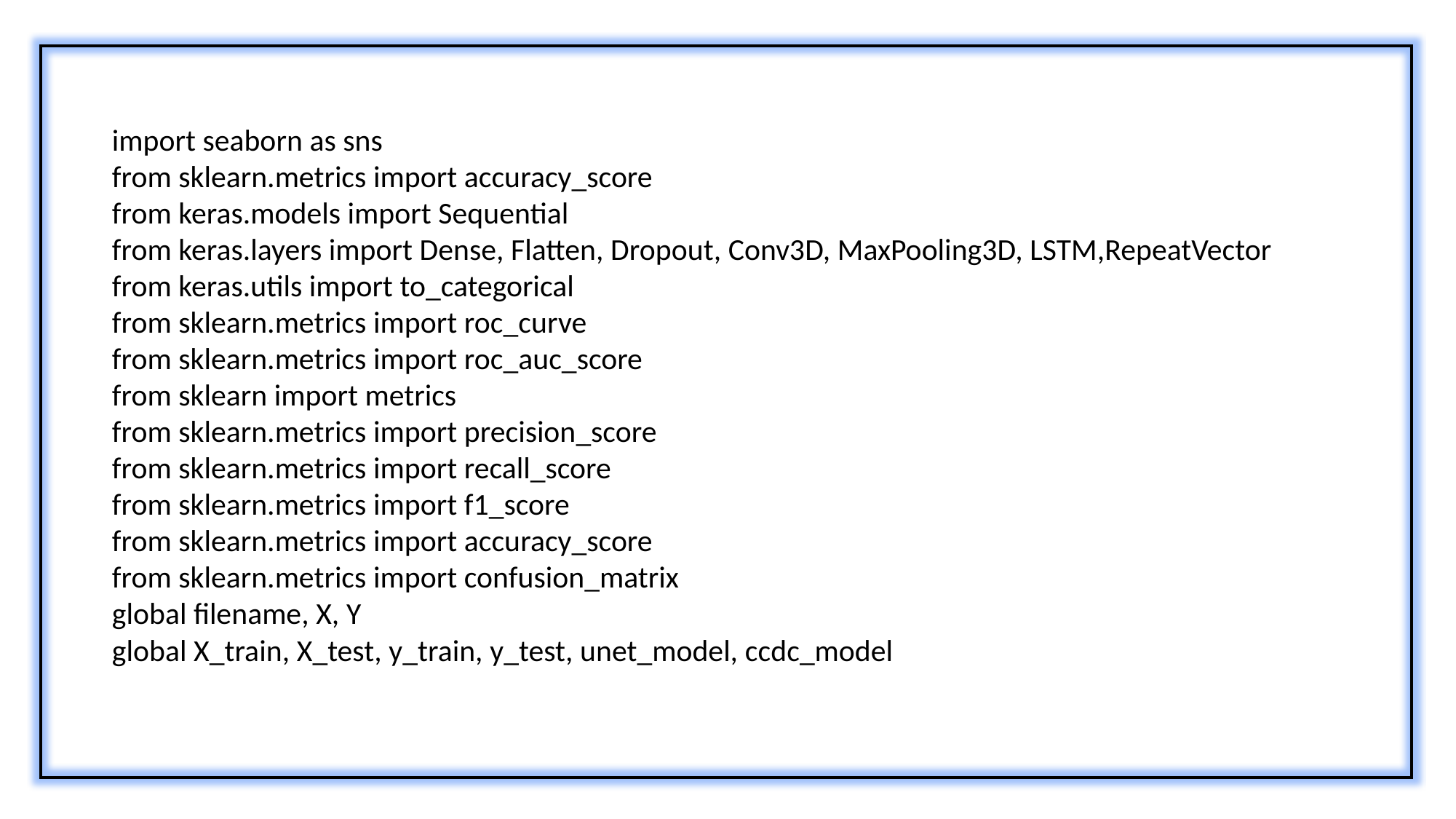

import seaborn as sns
from sklearn.metrics import accuracy_score
from keras.models import Sequential
from keras.layers import Dense, Flatten, Dropout, Conv3D, MaxPooling3D, LSTM,RepeatVector
from keras.utils import to_categorical
from sklearn.metrics import roc_curve
from sklearn.metrics import roc_auc_score
from sklearn import metrics
from sklearn.metrics import precision_score
from sklearn.metrics import recall_score
from sklearn.metrics import f1_score
from sklearn.metrics import accuracy_score
from sklearn.metrics import confusion_matrix
global filename, X, Y
global X_train, X_test, y_train, y_test, unet_model, ccdc_model